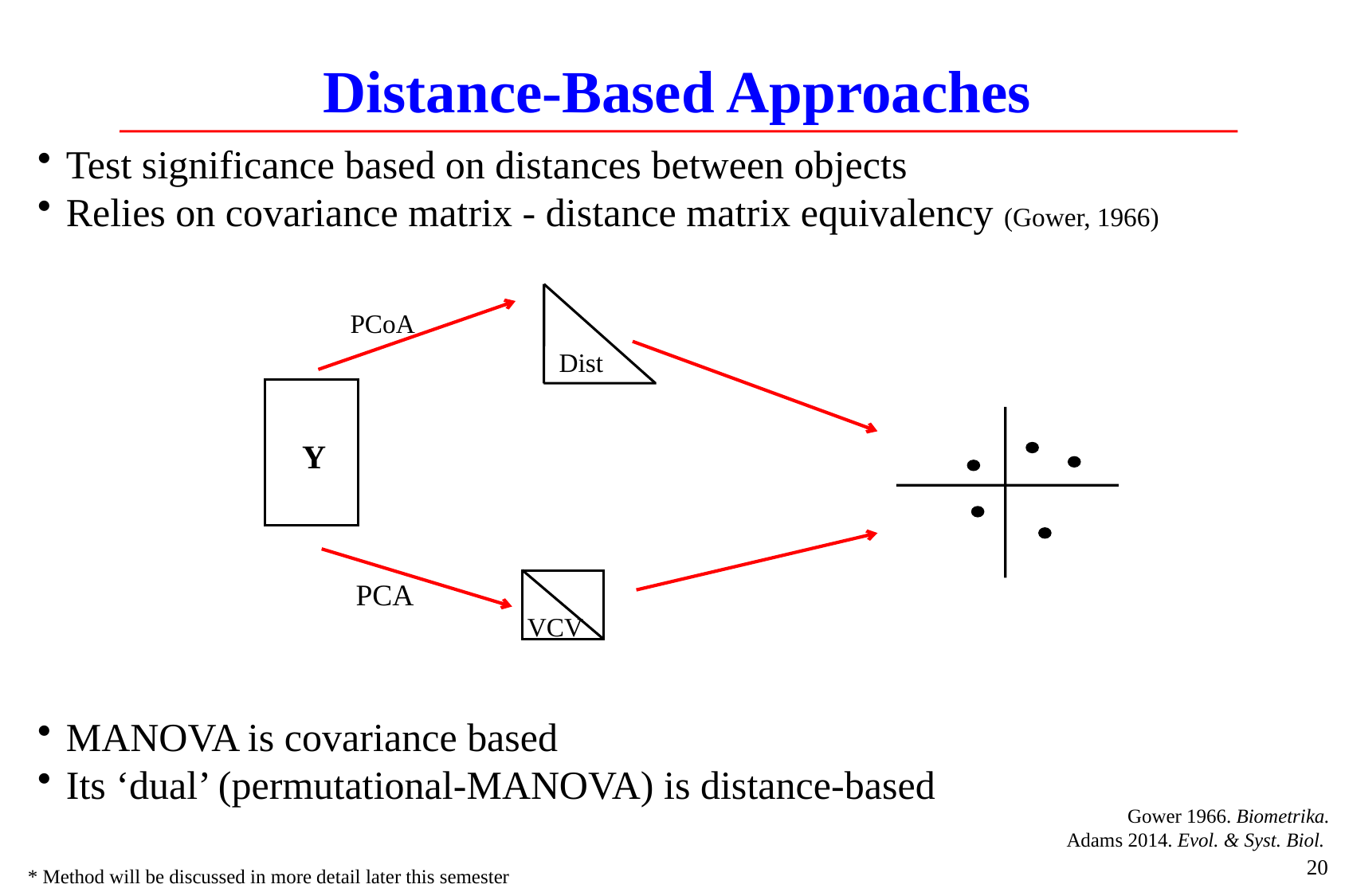

# Distance-Based Approaches

Test significance based on distances between objects
Relies on covariance matrix - distance matrix equivalency (Gower, 1966)

MANOVA is covariance based
Its ‘dual’ (permutational-MANOVA) is distance-based

Dist
PCoA

Y

PCA

VCV
Gower 1966. Biometrika.
Adams 2014. Evol. & Syst. Biol.
20
* Method will be discussed in more detail later this semester